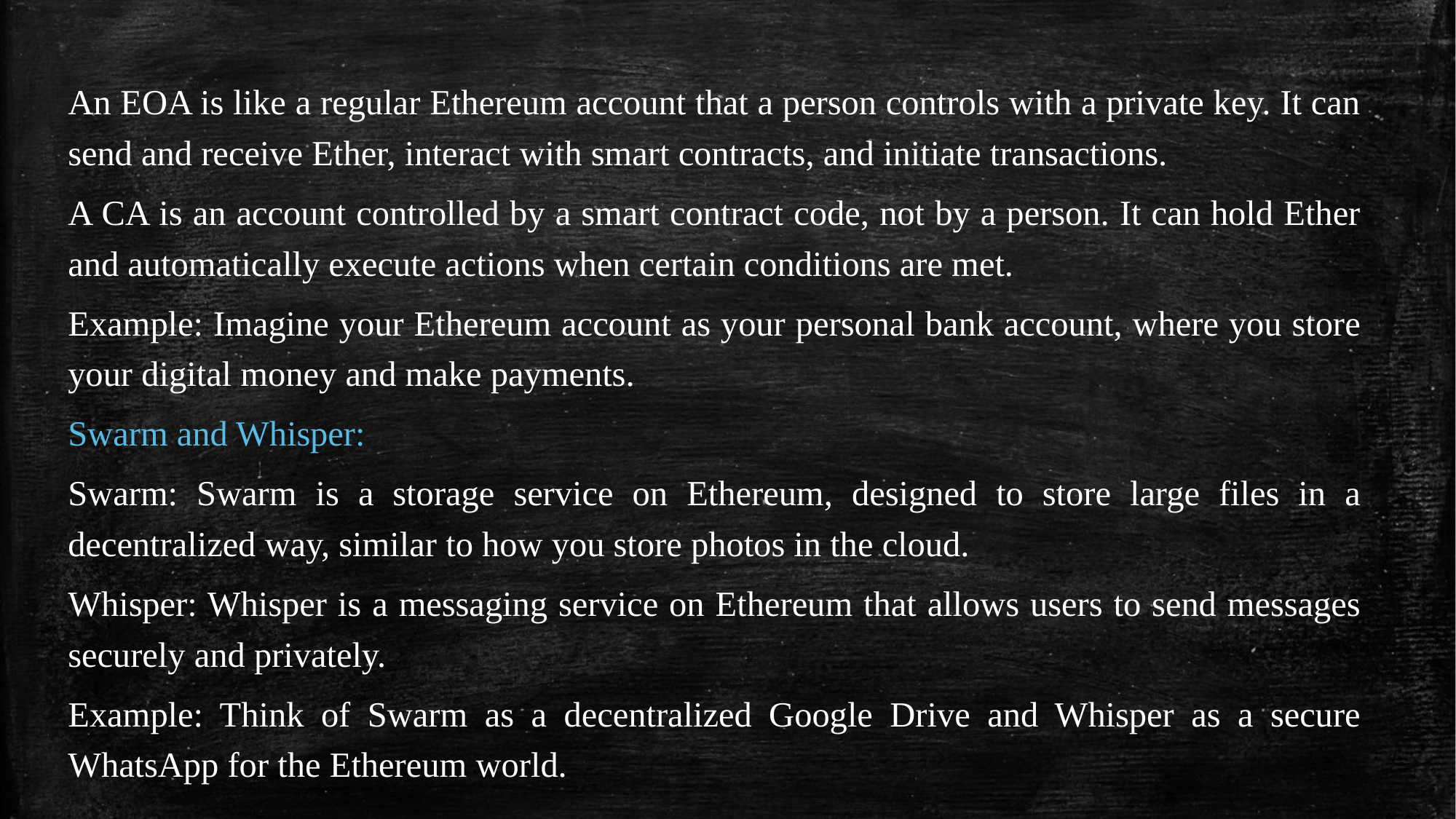

An EOA is like a regular Ethereum account that a person controls with a private key. It can send and receive Ether, interact with smart contracts, and initiate transactions.
A CA is an account controlled by a smart contract code, not by a person. It can hold Ether and automatically execute actions when certain conditions are met.
Example: Imagine your Ethereum account as your personal bank account, where you store your digital money and make payments.
Swarm and Whisper:
Swarm: Swarm is a storage service on Ethereum, designed to store large files in a decentralized way, similar to how you store photos in the cloud.
Whisper: Whisper is a messaging service on Ethereum that allows users to send messages securely and privately.
Example: Think of Swarm as a decentralized Google Drive and Whisper as a secure WhatsApp for the Ethereum world.